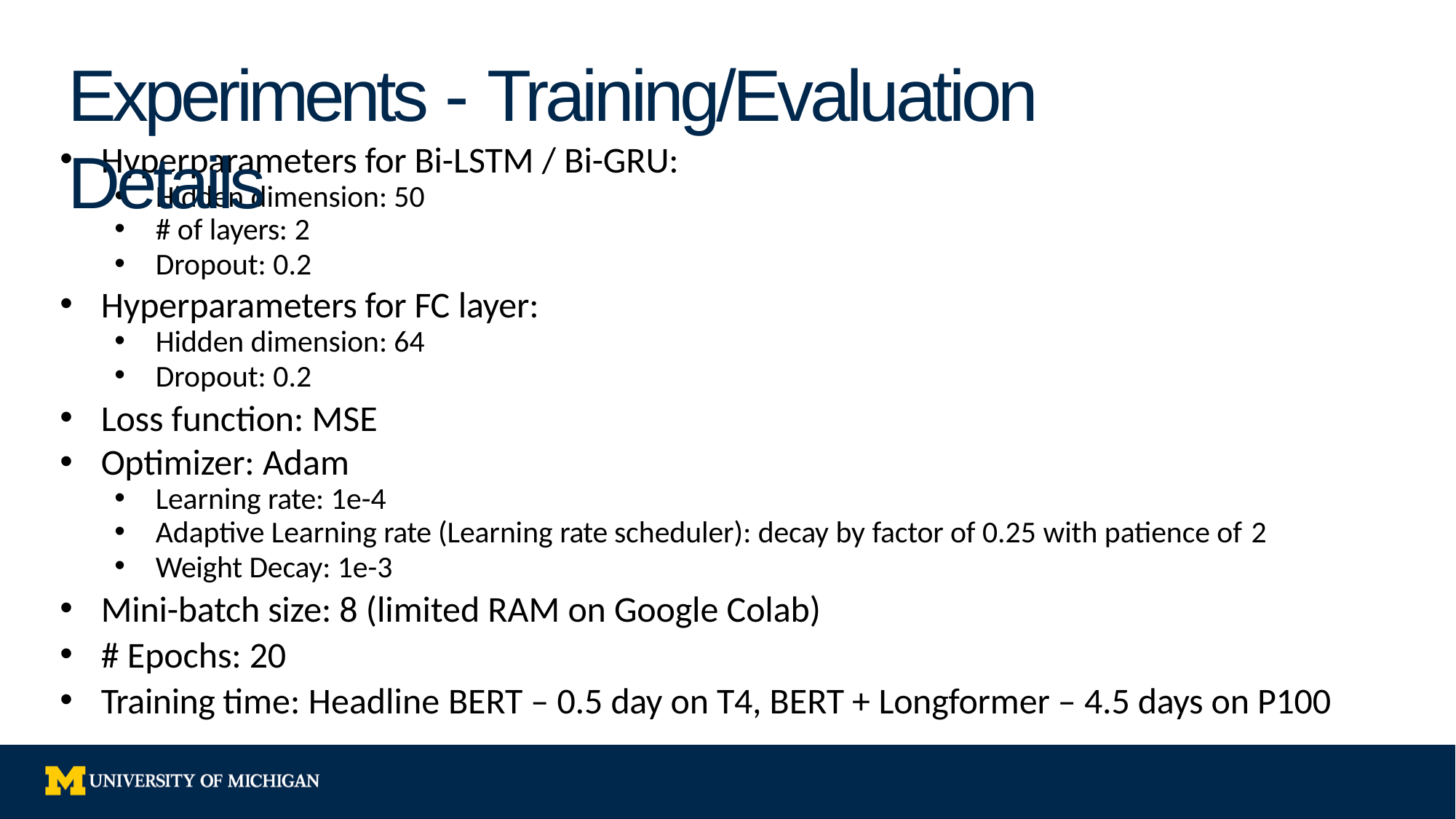

# Experiments - Training/Evaluation Details
Hyperparameters for Bi-LSTM / Bi-GRU:
Hidden dimension: 50
# of layers: 2
Dropout: 0.2
Hyperparameters for FC layer:
Hidden dimension: 64
Dropout: 0.2
Loss function: MSE
Optimizer: Adam
Learning rate: 1e-4
Adaptive Learning rate (Learning rate scheduler): decay by factor of 0.25 with patience of 2
Weight Decay: 1e-3
Mini-batch size: 8 (limited RAM on Google Colab)
# Epochs: 20
Training time: Headline BERT – 0.5 day on T4, BERT + Longformer – 4.5 days on P100